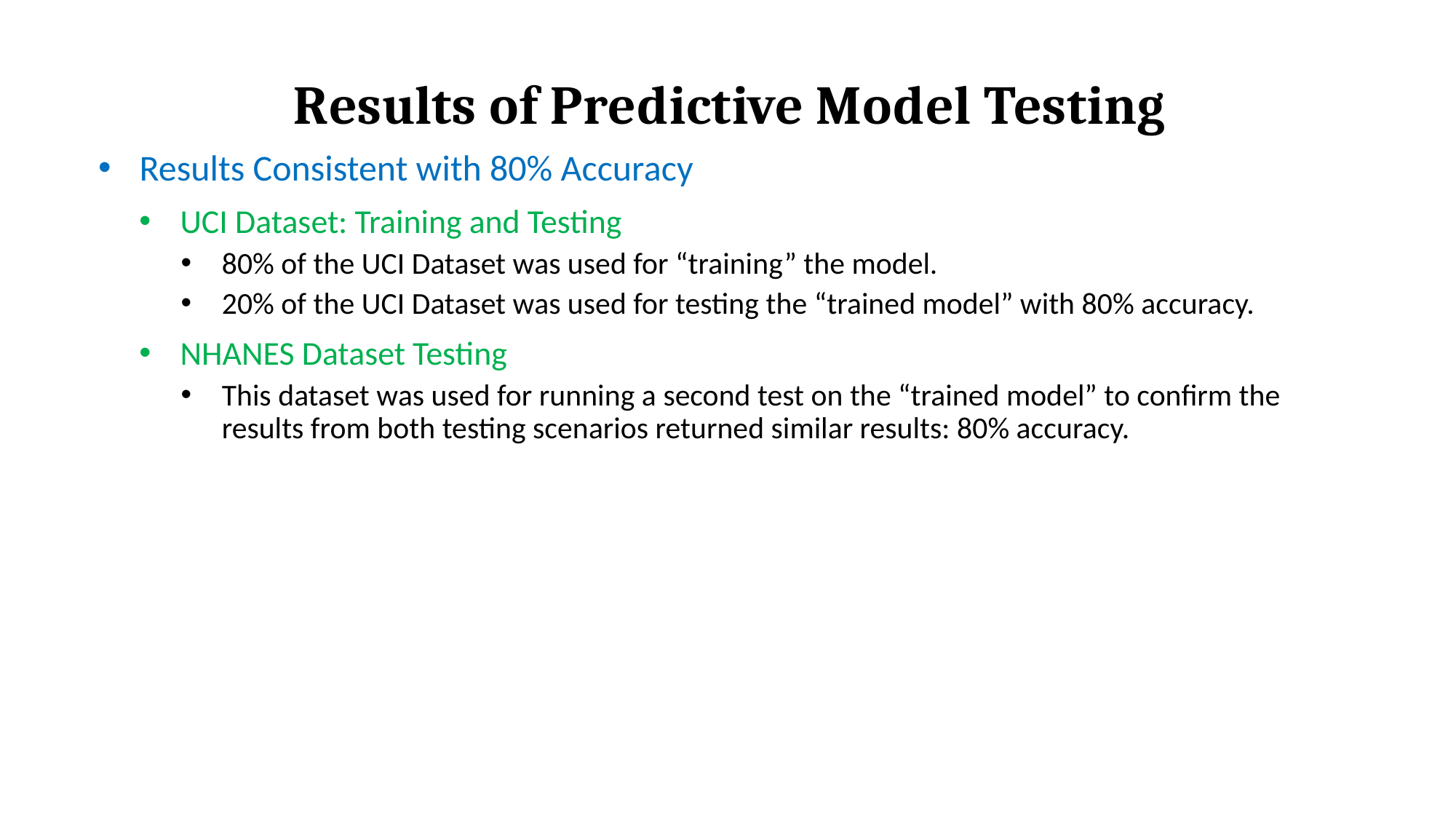

# Results of Predictive Model Testing
Results Consistent with 80% Accuracy
UCI Dataset: Training and Testing
80% of the UCI Dataset was used for “training” the model.
20% of the UCI Dataset was used for testing the “trained model” with 80% accuracy.
NHANES Dataset Testing
This dataset was used for running a second test on the “trained model” to confirm the results from both testing scenarios returned similar results: 80% accuracy.